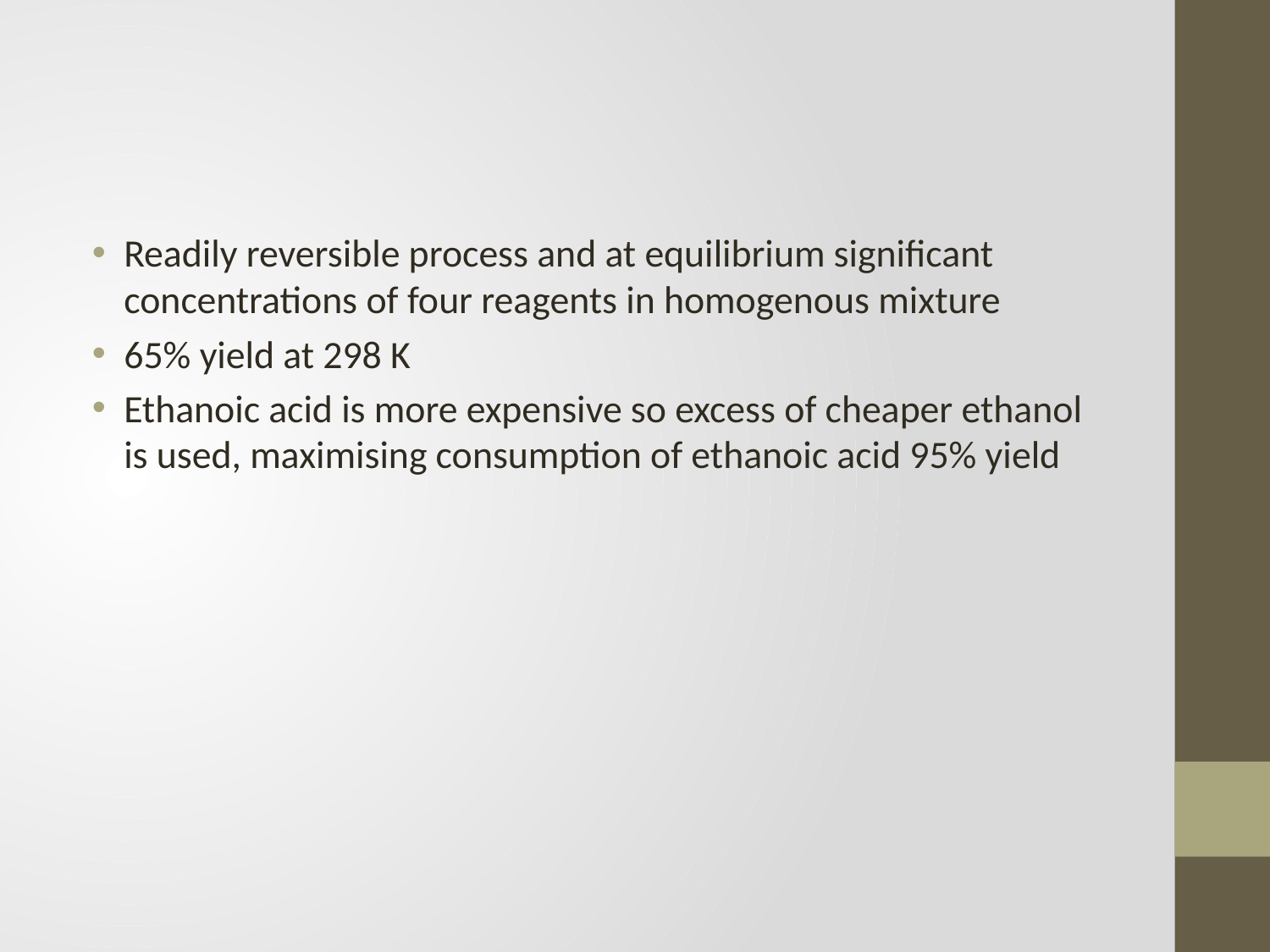

Readily reversible process and at equilibrium significant concentrations of four reagents in homogenous mixture
65% yield at 298 K
Ethanoic acid is more expensive so excess of cheaper ethanol is used, maximising consumption of ethanoic acid 95% yield